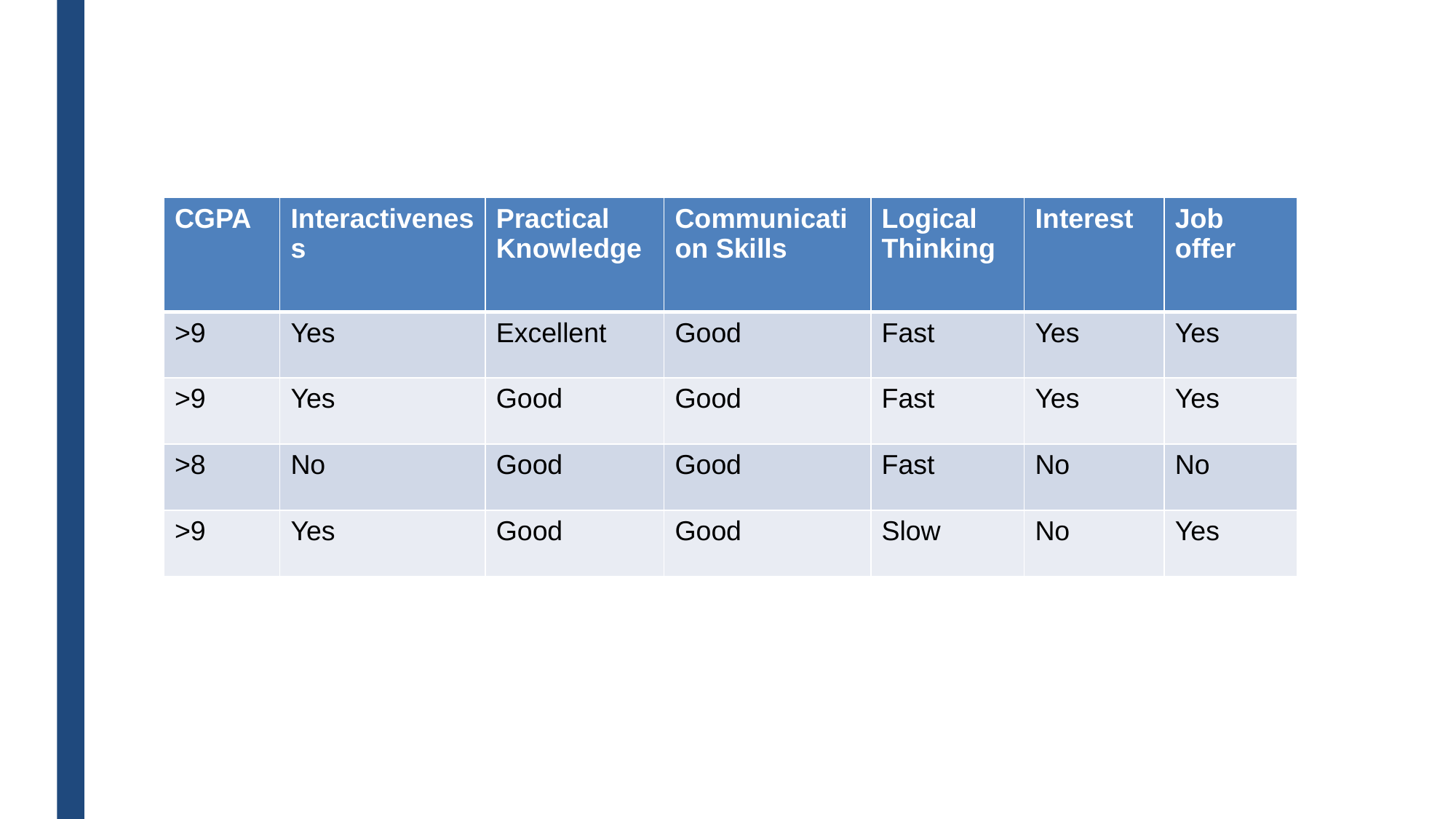

#
| CGPA | Interactiveness | Practical Knowledge | Communication Skills | Logical Thinking | Interest | Job offer |
| --- | --- | --- | --- | --- | --- | --- |
| >9 | Yes | Excellent | Good | Fast | Yes | Yes |
| >9 | Yes | Good | Good | Fast | Yes | Yes |
| >8 | No | Good | Good | Fast | No | No |
| >9 | Yes | Good | Good | Slow | No | Yes |